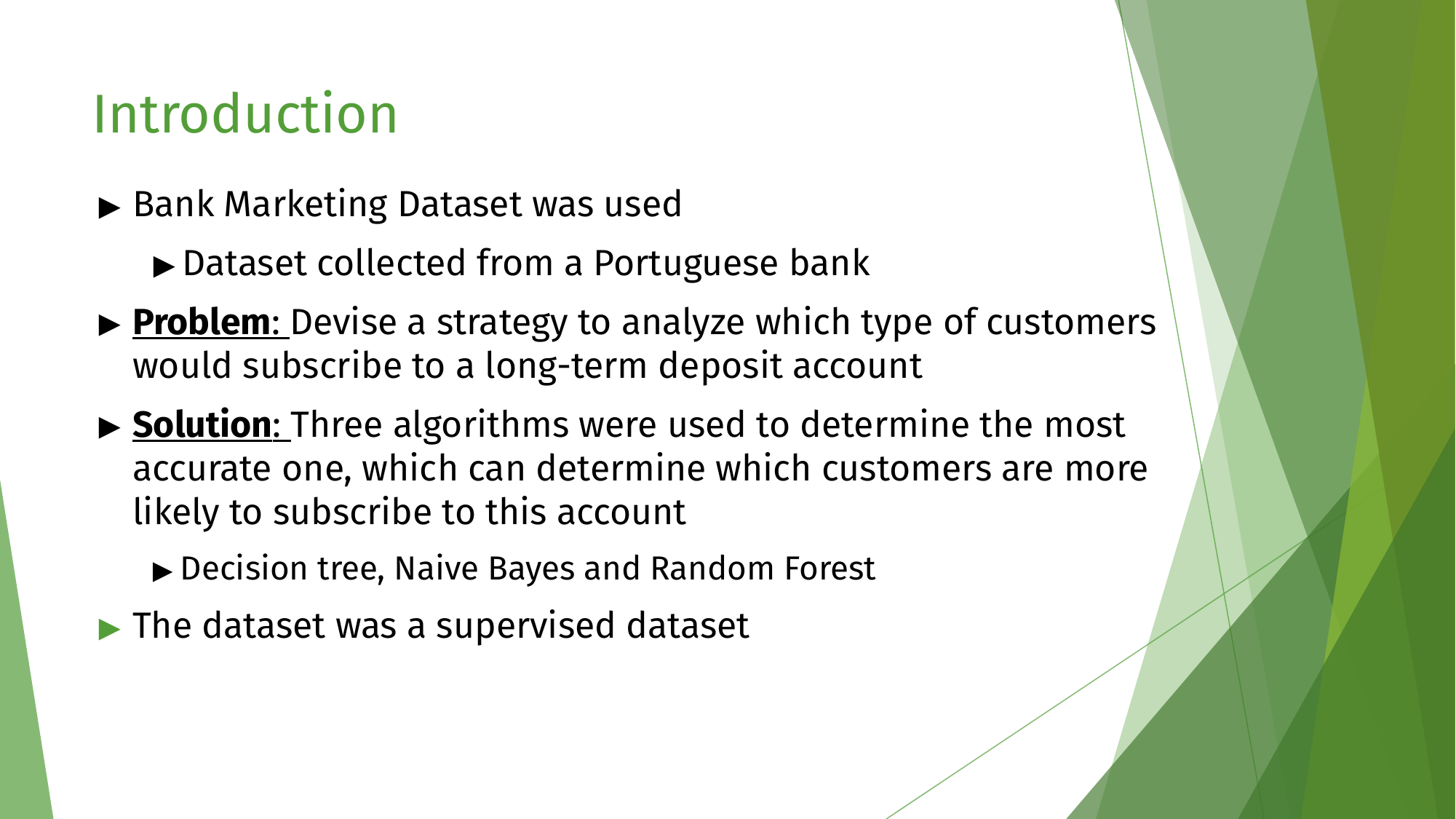

# Introduction
Bank Marketing Dataset was used
Dataset collected from a Portuguese bank
Problem: Devise a strategy to analyze which type of customers would subscribe to a long-term deposit account
Solution: Three algorithms were used to determine the most accurate one, which can determine which customers are more likely to subscribe to this account
Decision tree, Naive Bayes and Random Forest
The dataset was a supervised dataset